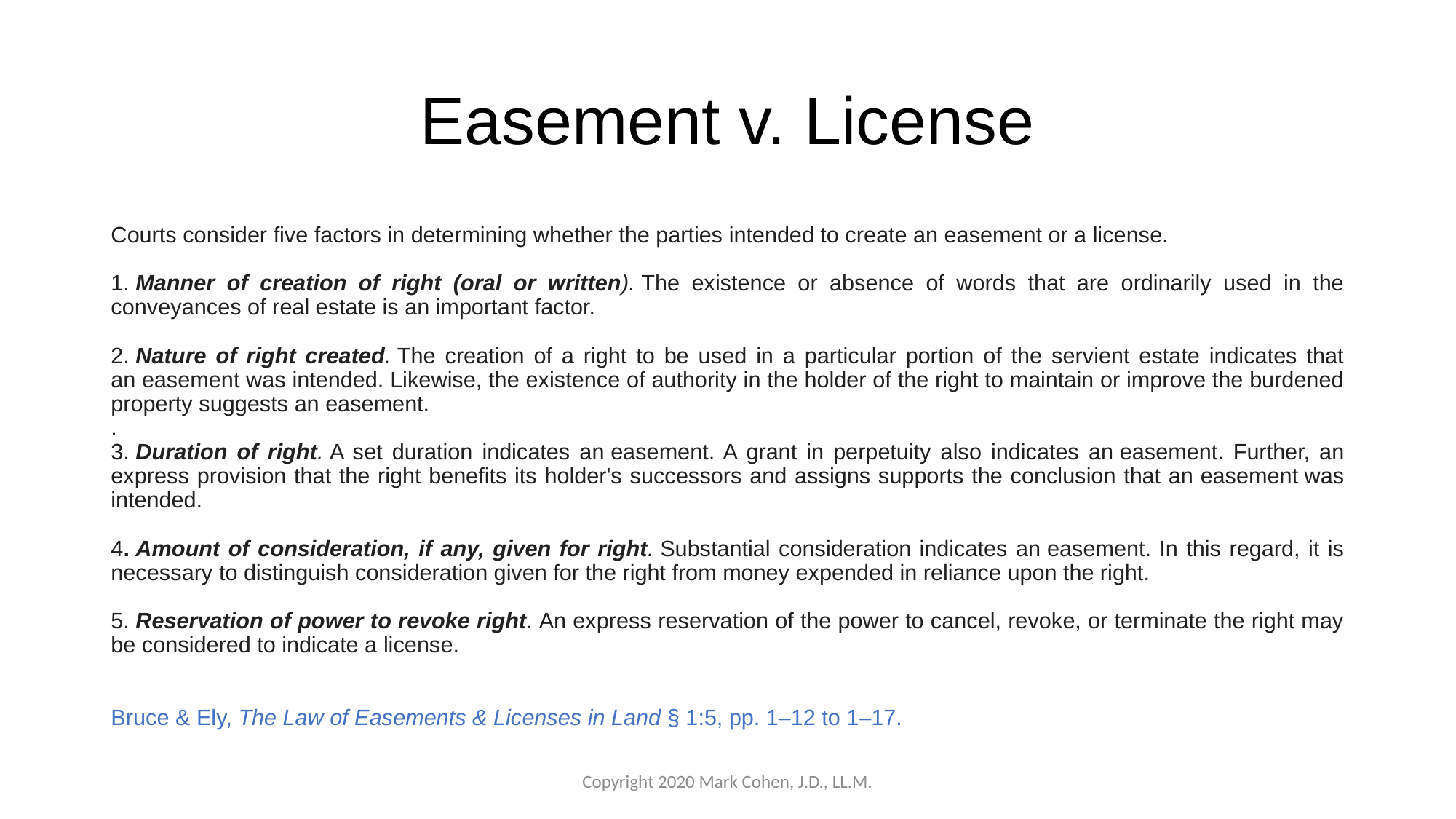

# Easement v. License
Courts consider five factors in determining whether the parties intended to create an easement or a license.

1. Manner of creation of right (oral or written). The existence or absence of words that are ordinarily used in the conveyances of real estate is an important factor.

2. Nature of right created. The creation of a right to be used in a particular portion of the servient estate indicates that an easement was intended. Likewise, the existence of authority in the holder of the right to maintain or improve the burdened property suggests an easement.
.
3. Duration of right. A set duration indicates an easement. A grant in perpetuity also indicates an easement. Further, an express provision that the right benefits its holder's successors and assigns supports the conclusion that an easement was intended.

4. Amount of consideration, if any, given for right. Substantial consideration indicates an easement. In this regard, it is necessary to distinguish consideration given for the right from money expended in reliance upon the right.

5. Reservation of power to revoke right. An express reservation of the power to cancel, revoke, or terminate the right may be considered to indicate a license.

Bruce & Ely, The Law of Easements & Licenses in Land § 1:5, pp. 1–12 to 1–17.

Copyright 2020 Mark Cohen, J.D., LL.M.